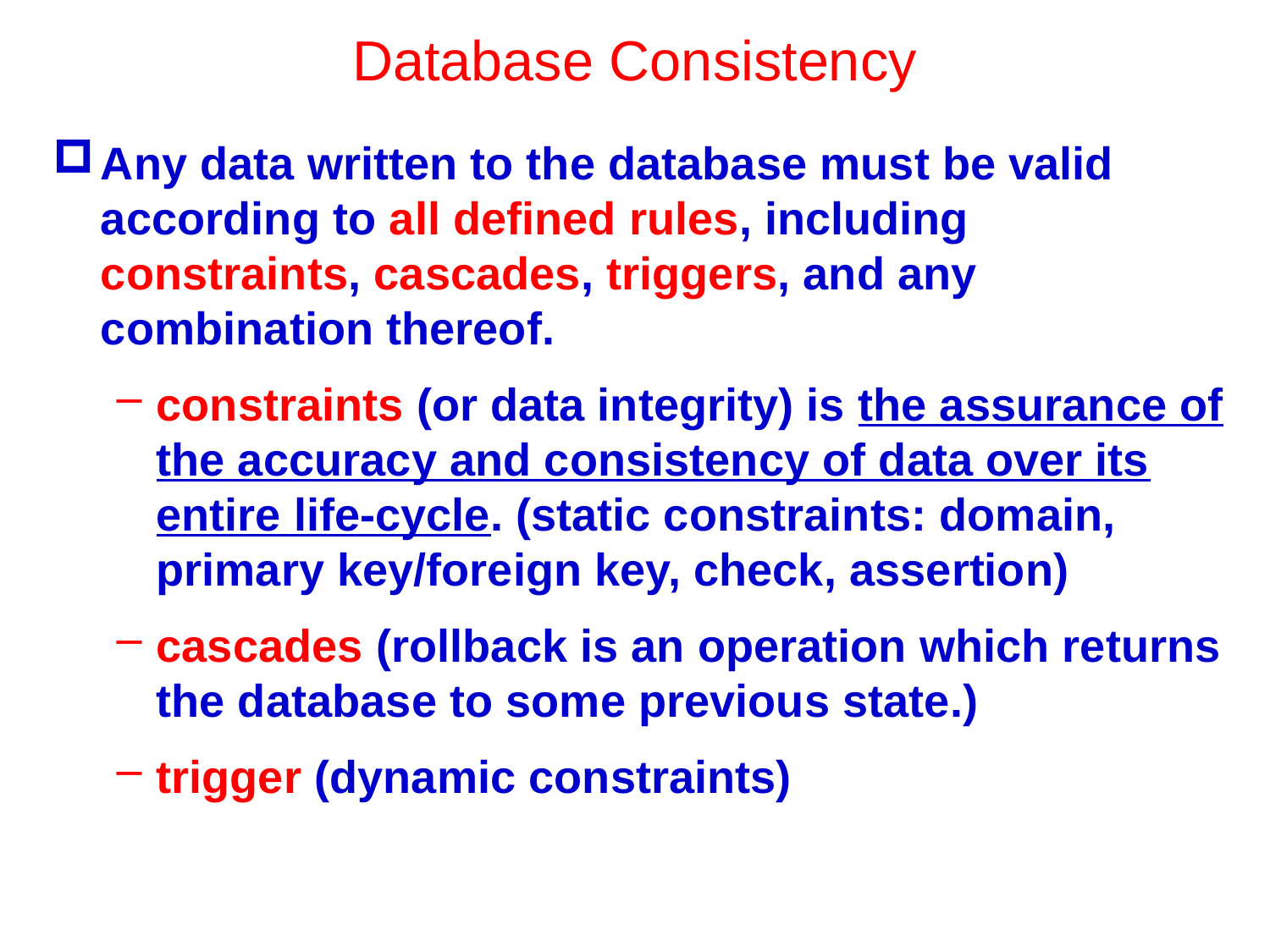

# Database Consistency
Any data written to the database must be valid according to all defined rules, including constraints, cascades, triggers, and any combination thereof.
constraints (or data integrity) is the assurance of the accuracy and consistency of data over its entire life-cycle. (static constraints: domain, primary key/foreign key, check, assertion)
cascades (rollback is an operation which returns the database to some previous state.)
trigger (dynamic constraints)